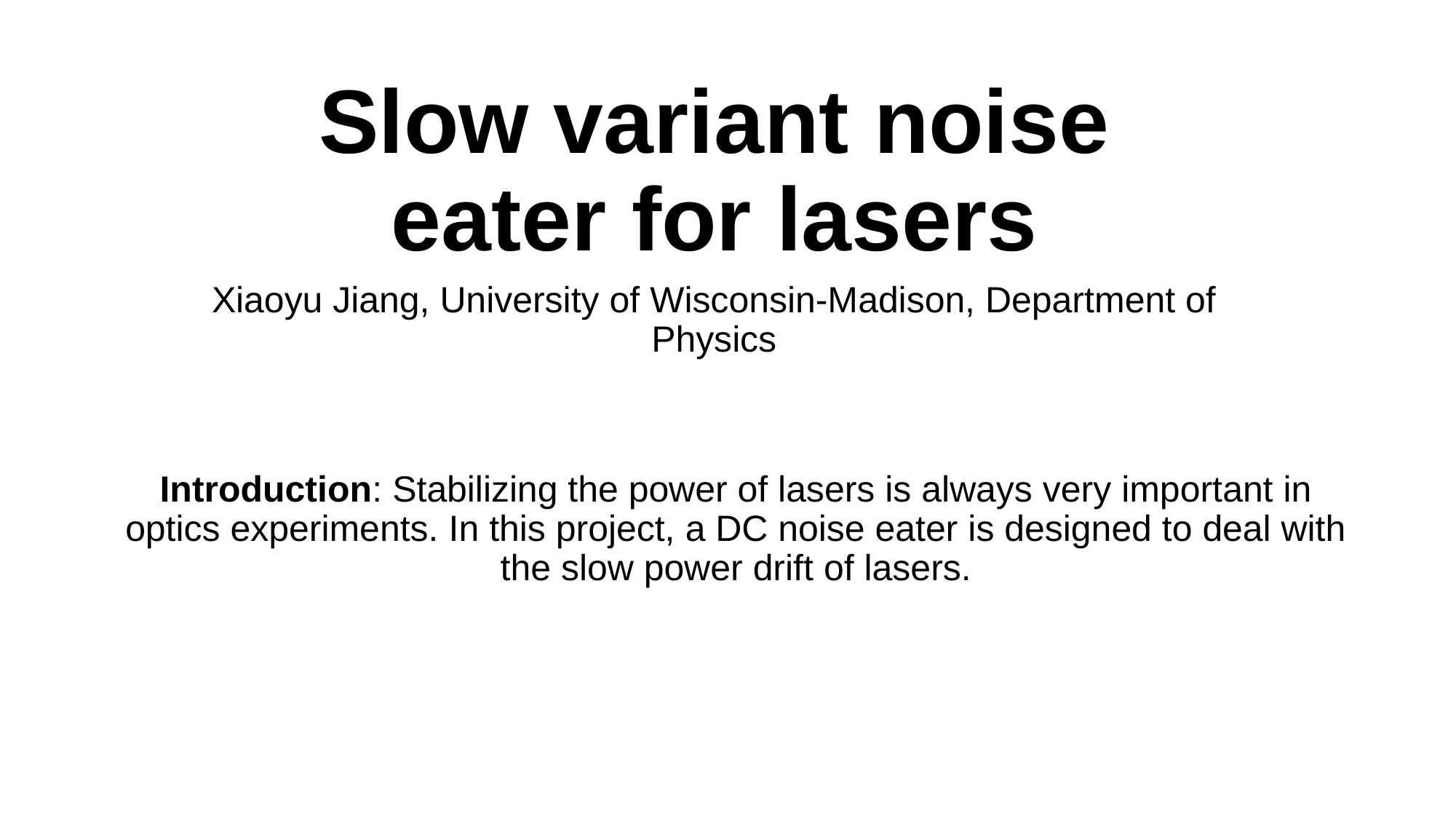

# Slow variant noise eater for lasers
Xiaoyu Jiang, University of Wisconsin-Madison, Department of Physics
Introduction: Stabilizing the power of lasers is always very important in optics experiments. In this project, a DC noise eater is designed to deal with the slow power drift of lasers.